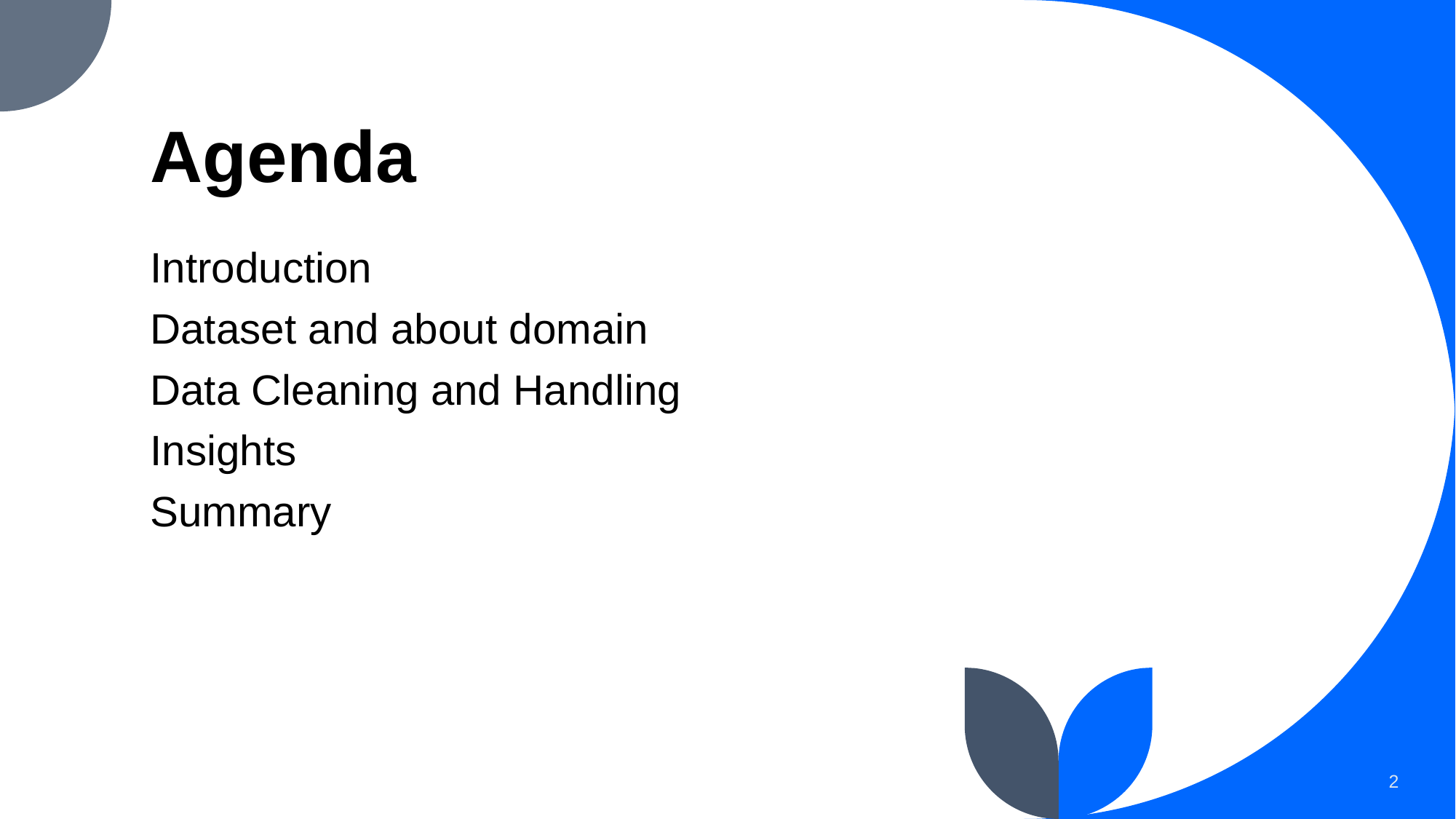

# Agenda
Introduction
Dataset and about domain
Data Cleaning and Handling
Insights
Summary

2